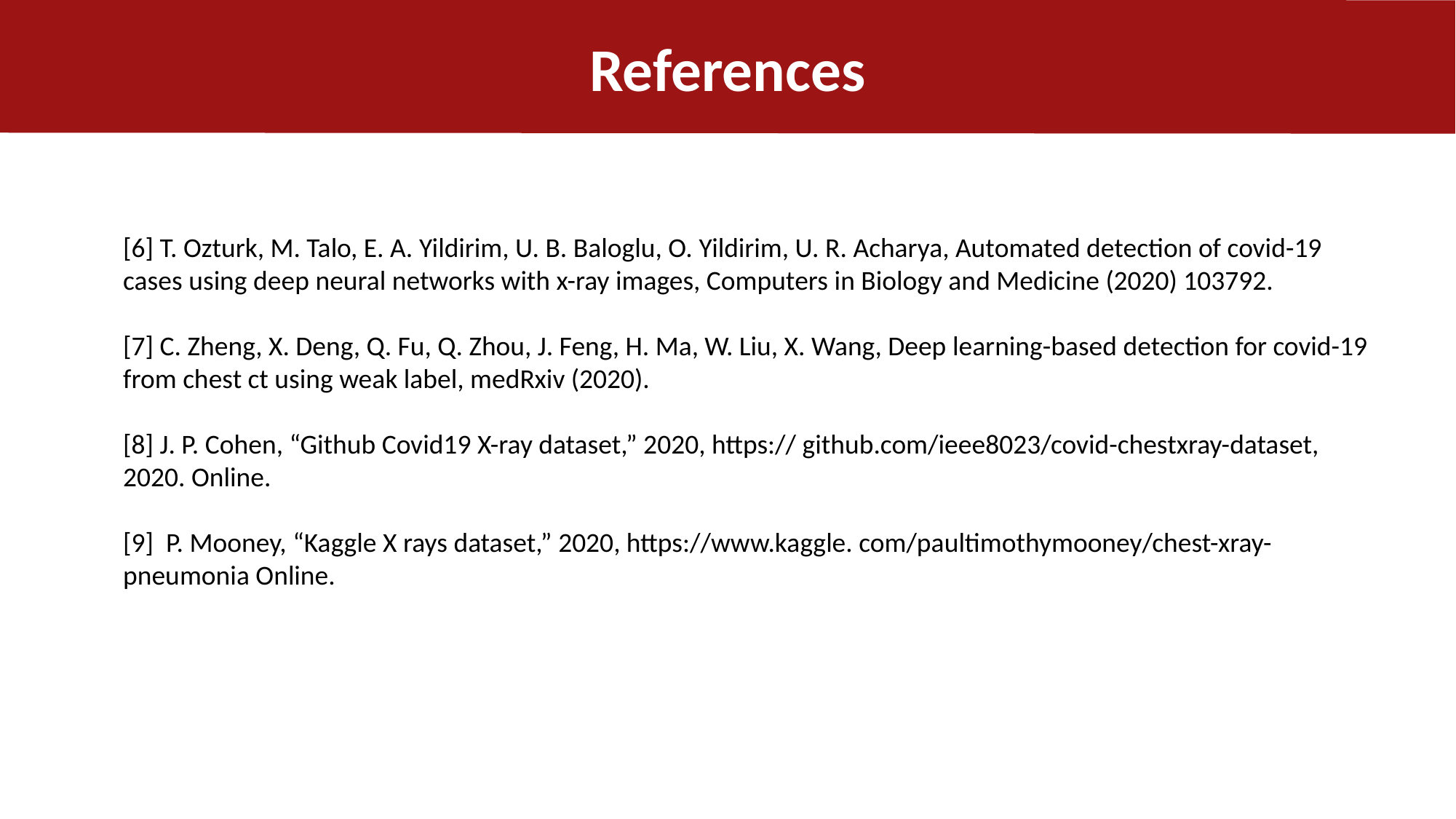

References
[6] T. Ozturk, M. Talo, E. A. Yildirim, U. B. Baloglu, O. Yildirim, U. R. Acharya, Automated detection of covid-19 cases using deep neural networks with x-ray images, Computers in Biology and Medicine (2020) 103792.

[7] C. Zheng, X. Deng, Q. Fu, Q. Zhou, J. Feng, H. Ma, W. Liu, X. Wang, Deep learning-based detection for covid-19 from chest ct using weak label, medRxiv (2020).

[8] J. P. Cohen, “Github Covid19 X-ray dataset,” 2020, https:// github.com/ieee8023/covid-chestxray-dataset, 2020. Online.

[9]  P. Mooney, “Kaggle X rays dataset,” 2020, https://www.kaggle. com/paultimothymooney/chest-xray-pneumonia Online.